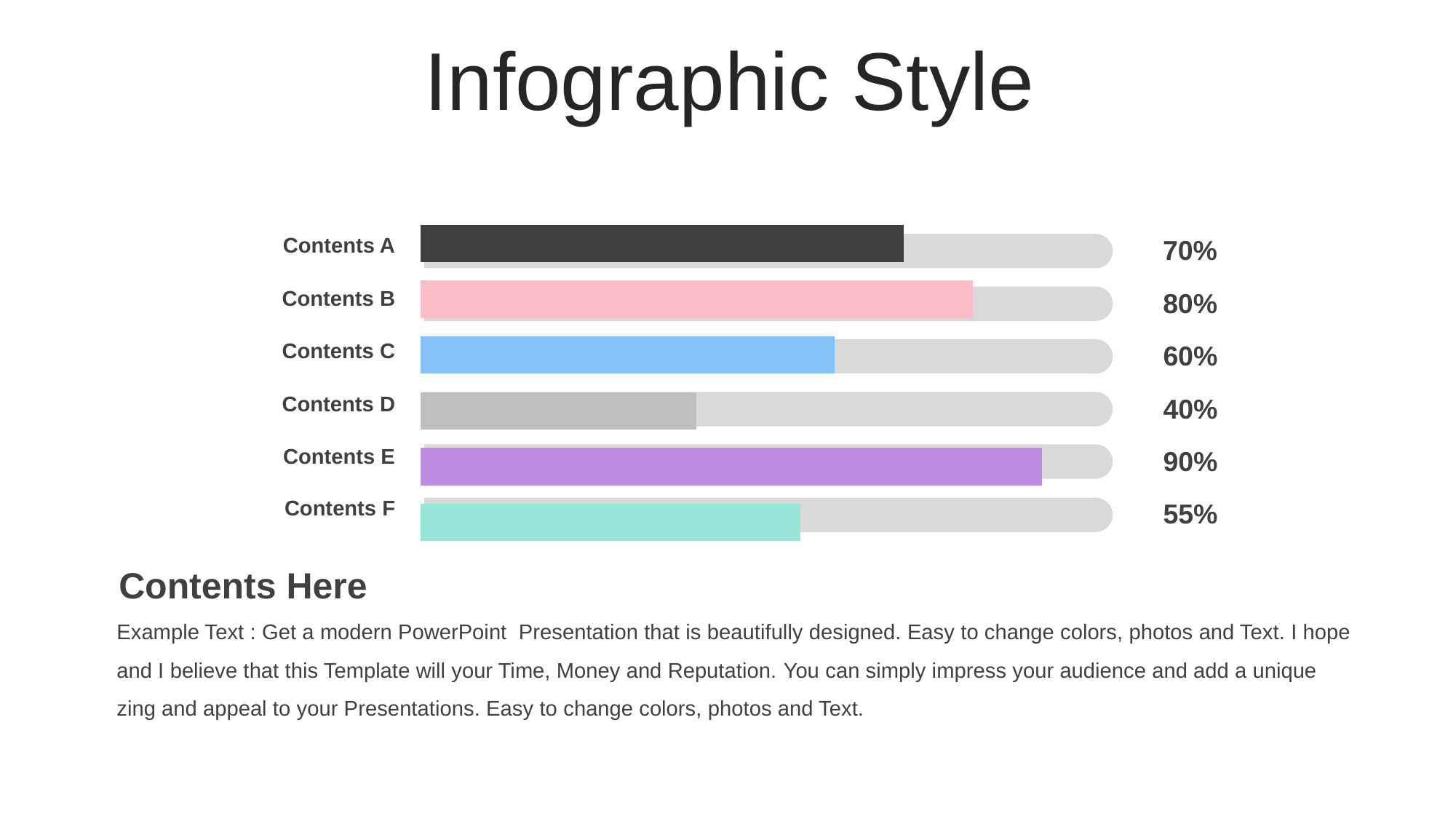

Infographic Style

### Chart

| Category | Series 1 |
|---|---|
| Category 1 | 55.0 |
| Category 2 | 90.0 |
| Category 3 | 40.0 |
| Category 4 | 60.0 |
Contents A
70%

Contents B
80%
Contents C
60%
Contents D
40%
Contents E
90%
Contents F
55%
Contents Here
Example Text : Get a modern PowerPoint  Presentation that is beautifully designed. Easy to change colors, photos and Text. I hope and I believe that this Template will your Time, Money and Reputation. You can simply impress your audience and add a unique zing and appeal to your Presentations. Easy to change colors, photos and Text.